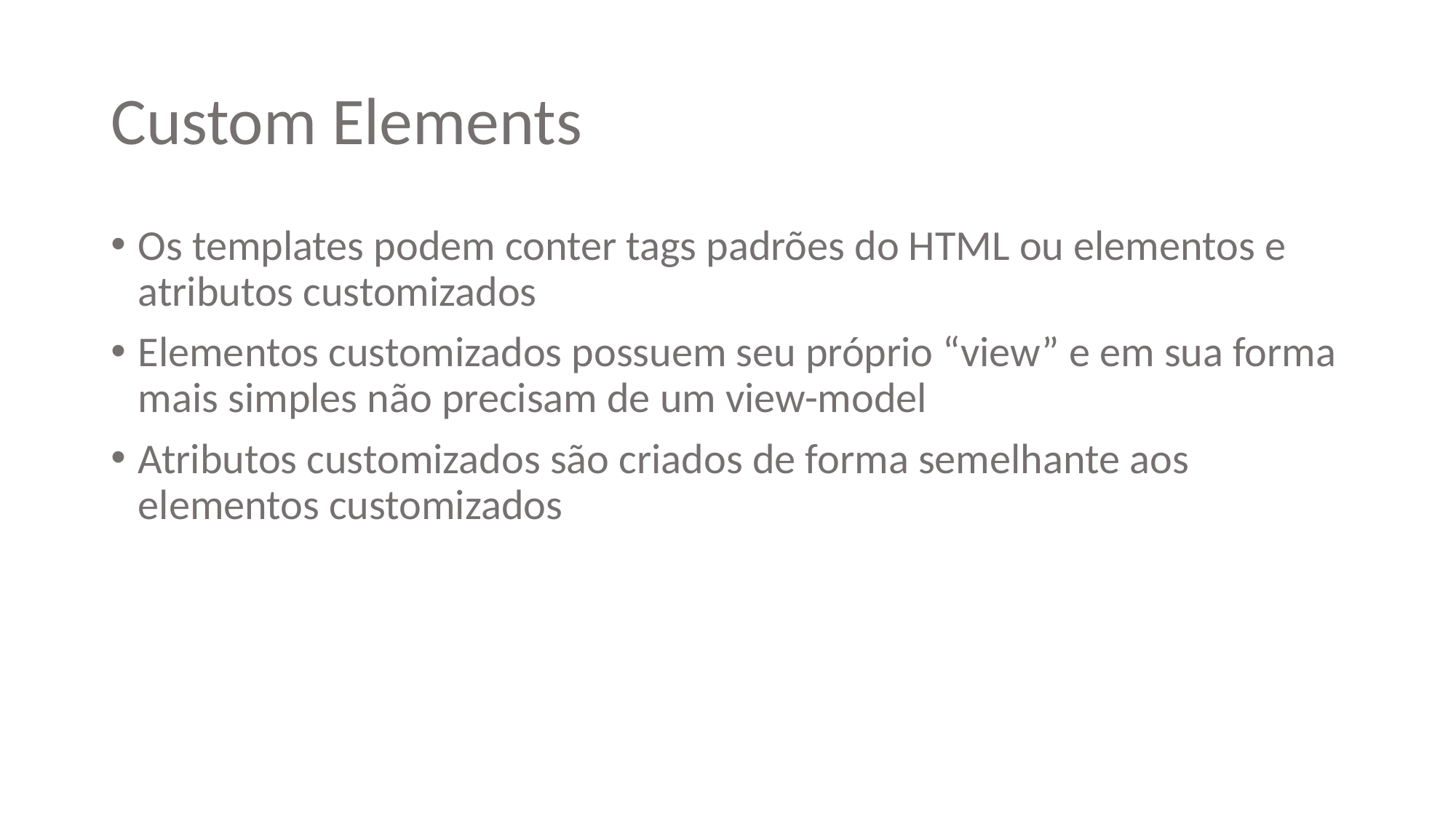

# Custom Elements
Os templates podem conter tags padrões do HTML ou elementos e atributos customizados
Elementos customizados possuem seu próprio “view” e em sua forma mais simples não precisam de um view-model
Atributos customizados são criados de forma semelhante aos elementos customizados